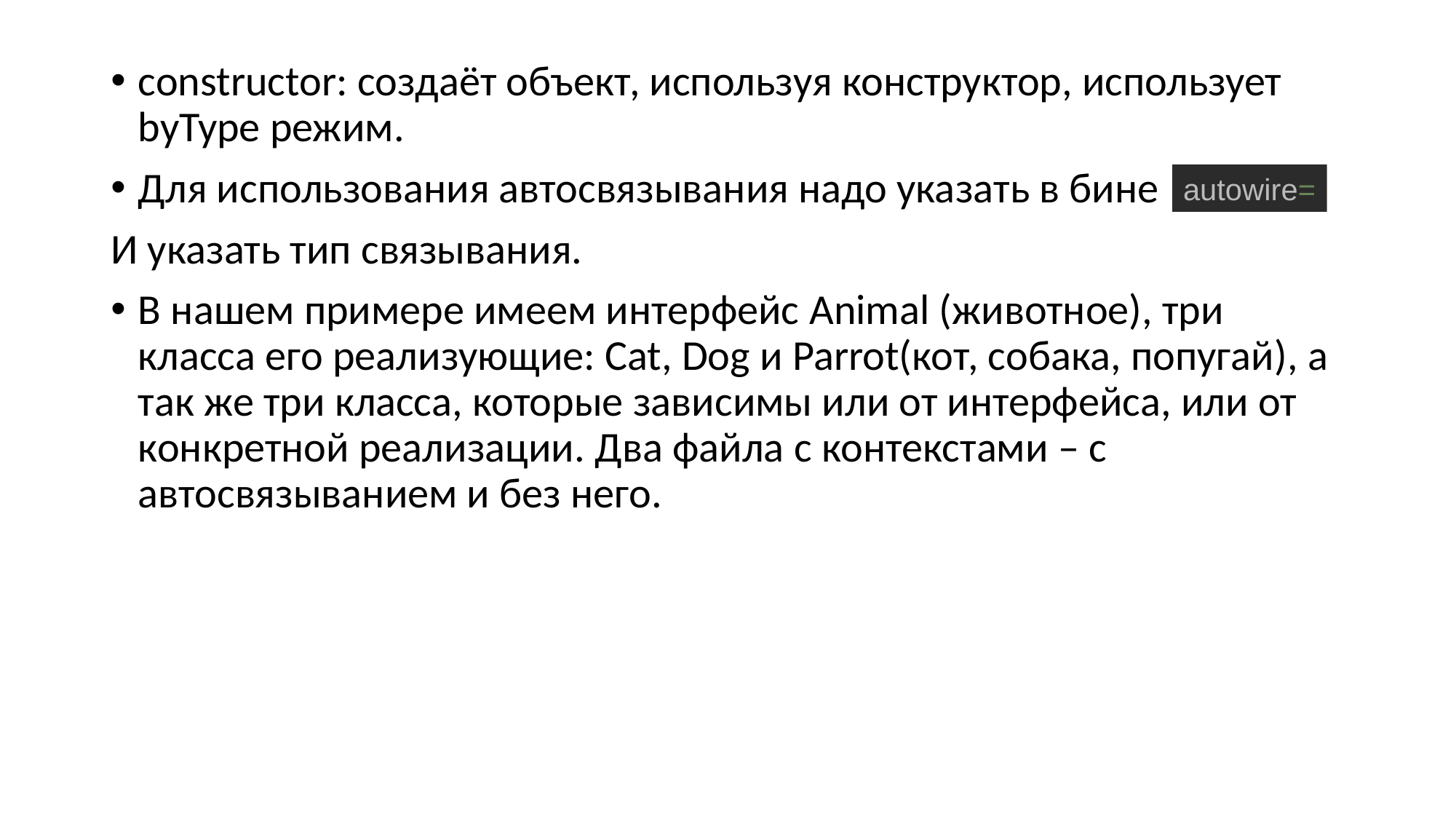

constructor: создаёт объект, используя конструктор, использует byType режим.
Для использования автосвязывания надо указать в бине
И указать тип связывания.
В нашем примере имеем интерфейс Animal (животное), три класса его реализующие: Cat, Dog и Parrot(кот, собака, попугай), а так же три класса, которые зависимы или от интерфейса, или от конкретной реализации. Два файла с контекстами – с автосвязыванием и без него.

autowire=